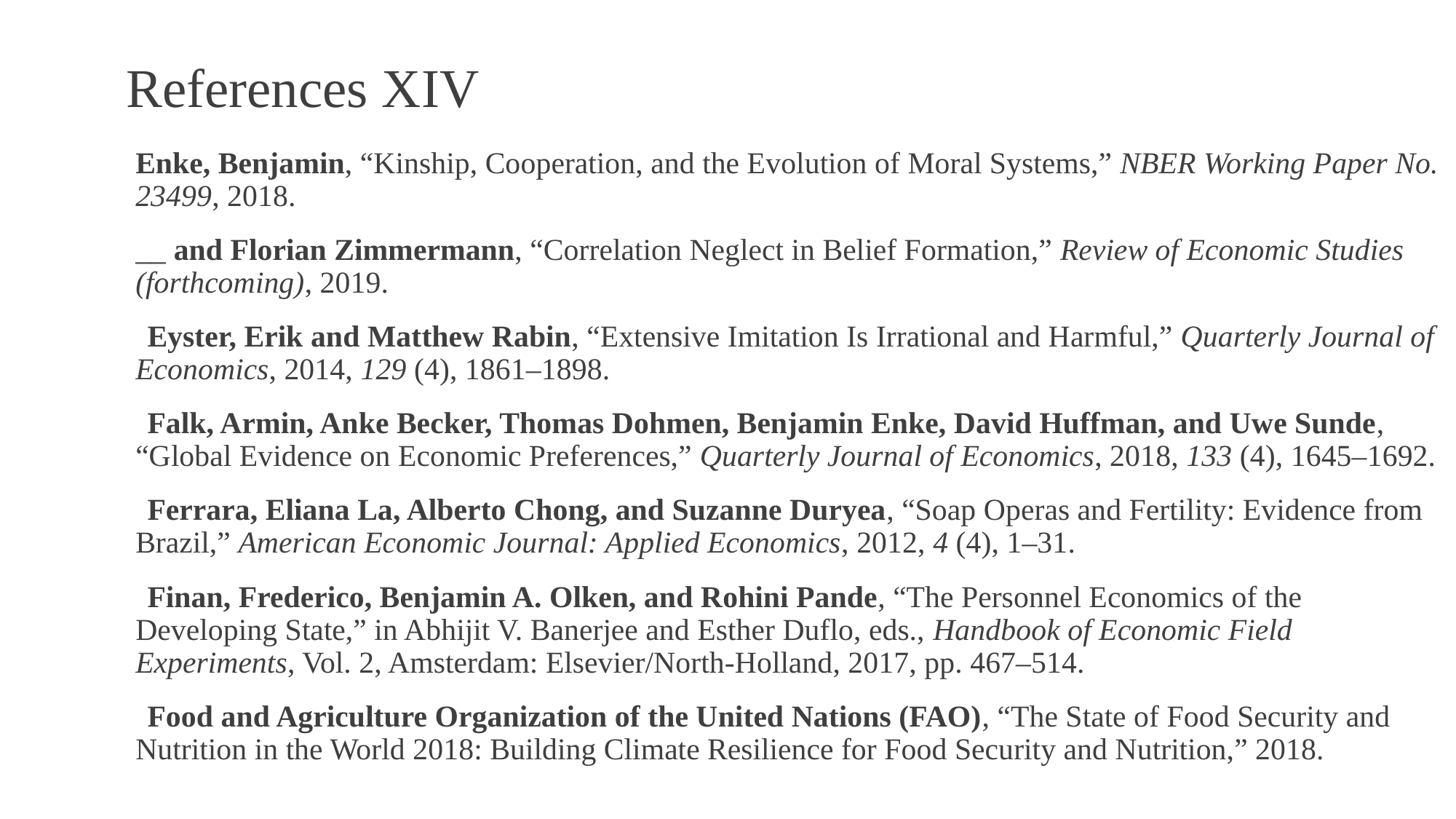

# References XIV
Enke, Benjamin, “Kinship, Cooperation, and the Evolution of Moral Systems,” NBER Working Paper No. 23499, 2018.
__ and Florian Zimmermann, “Correlation Neglect in Belief Formation,” Review of Economic Studies (forthcoming), 2019.
Eyster, Erik and Matthew Rabin, “Extensive Imitation Is Irrational and Harmful,” Quarterly Journal of Economics, 2014, 129 (4), 1861–1898.
Falk, Armin, Anke Becker, Thomas Dohmen, Benjamin Enke, David Huffman, and Uwe Sunde, “Global Evidence on Economic Preferences,” Quarterly Journal of Economics, 2018, 133 (4), 1645–1692.
Ferrara, Eliana La, Alberto Chong, and Suzanne Duryea, “Soap Operas and Fertility: Evidence from Brazil,” American Economic Journal: Applied Economics, 2012, 4 (4), 1–31.
Finan, Frederico, Benjamin A. Olken, and Rohini Pande, “The Personnel Economics of the Developing State,” in Abhijit V. Banerjee and Esther Duflo, eds., Handbook of Economic Field Experiments, Vol. 2, Amsterdam: Elsevier/North-Holland, 2017, pp. 467–514.
Food and Agriculture Organization of the United Nations (FAO), “The State of Food Security and Nutrition in the World 2018: Building Climate Resilience for Food Security and Nutrition,” 2018.

99